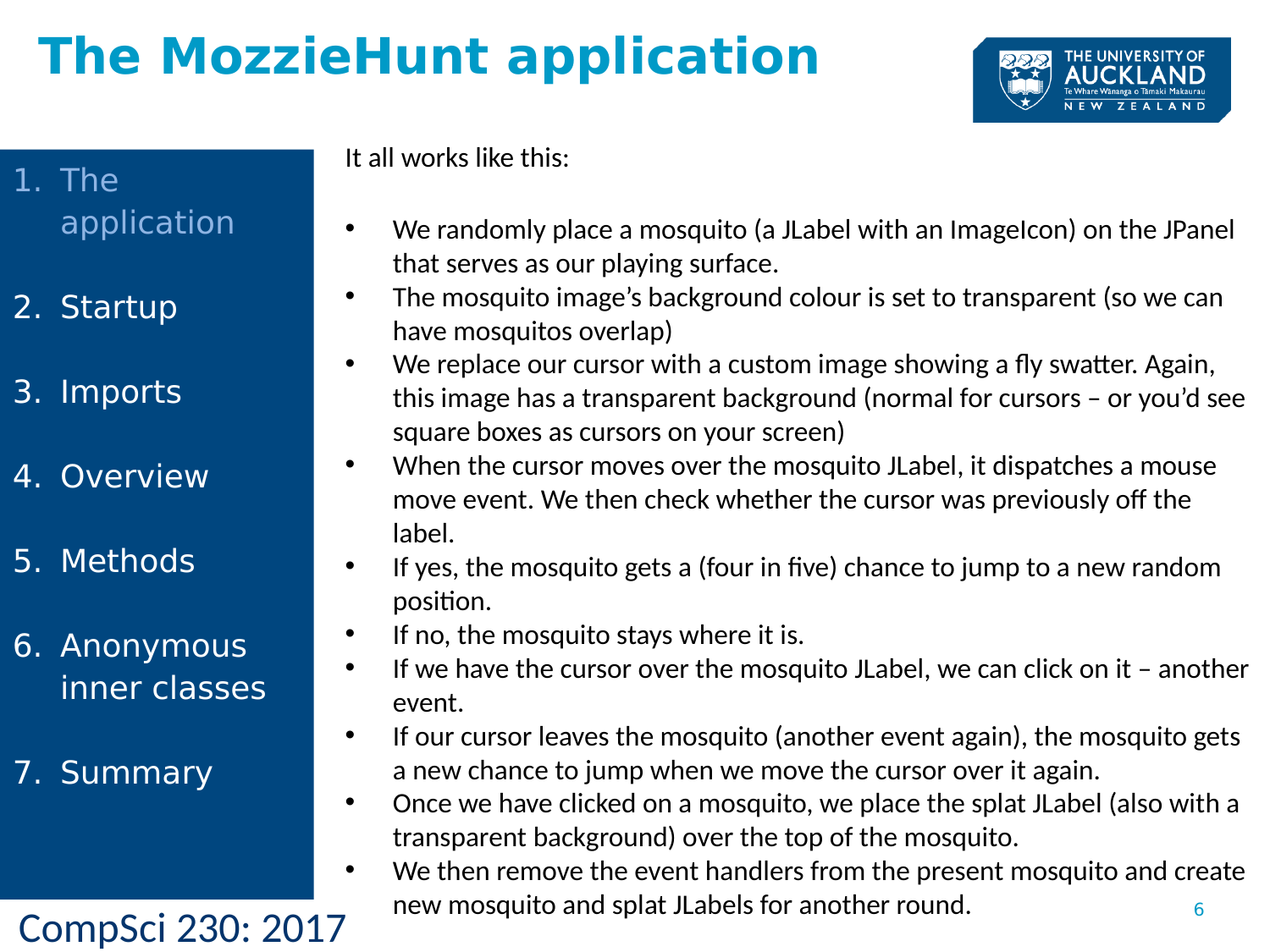

The MozzieHunt application
It all works like this:

We randomly place a mosquito (a JLabel with an ImageIcon) on the JPanel that serves as our playing surface.
The mosquito image’s background colour is set to transparent (so we can have mosquitos overlap)
We replace our cursor with a custom image showing a fly swatter. Again, this image has a transparent background (normal for cursors – or you’d see square boxes as cursors on your screen)
When the cursor moves over the mosquito JLabel, it dispatches a mouse move event. We then check whether the cursor was previously off the label.
If yes, the mosquito gets a (four in five) chance to jump to a new random position.
If no, the mosquito stays where it is.
If we have the cursor over the mosquito JLabel, we can click on it – another event.
If our cursor leaves the mosquito (another event again), the mosquito gets a new chance to jump when we move the cursor over it again.
Once we have clicked on a mosquito, we place the splat JLabel (also with a transparent background) over the top of the mosquito.
We then remove the event handlers from the present mosquito and create new mosquito and splat JLabels for another round.

The application
Startup

Imports

Overview

Methods

Anonymous inner classes

Summary
6